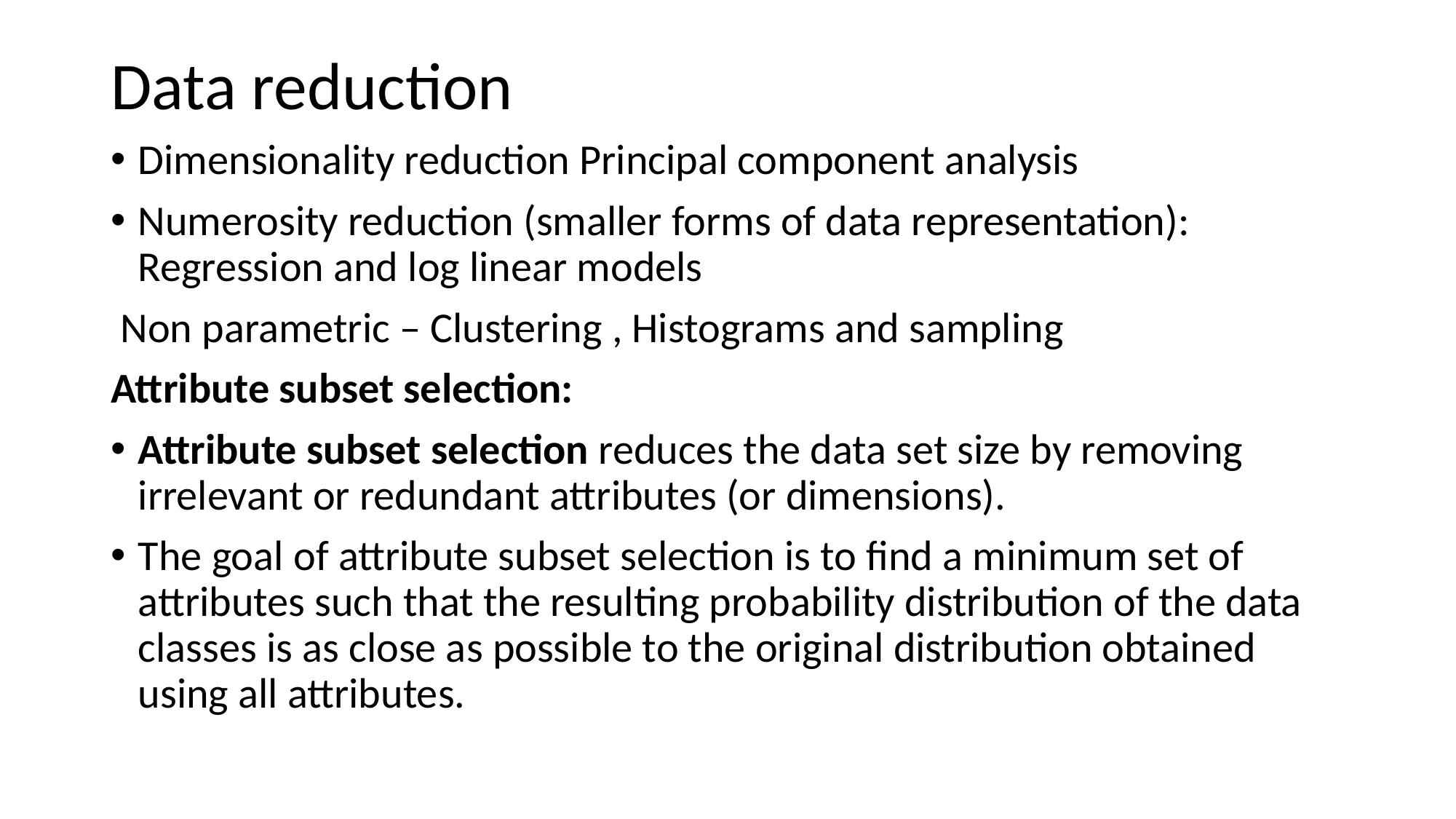

# Data reduction
Dimensionality reduction Principal component analysis
Numerosity reduction (smaller forms of data representation): Regression and log linear models
 Non parametric – Clustering , Histograms and sampling
Attribute subset selection:
Attribute subset selection reduces the data set size by removing irrelevant or redundant attributes (or dimensions).
The goal of attribute subset selection is to find a minimum set of attributes such that the resulting probability distribution of the data classes is as close as possible to the original distribution obtained using all attributes.